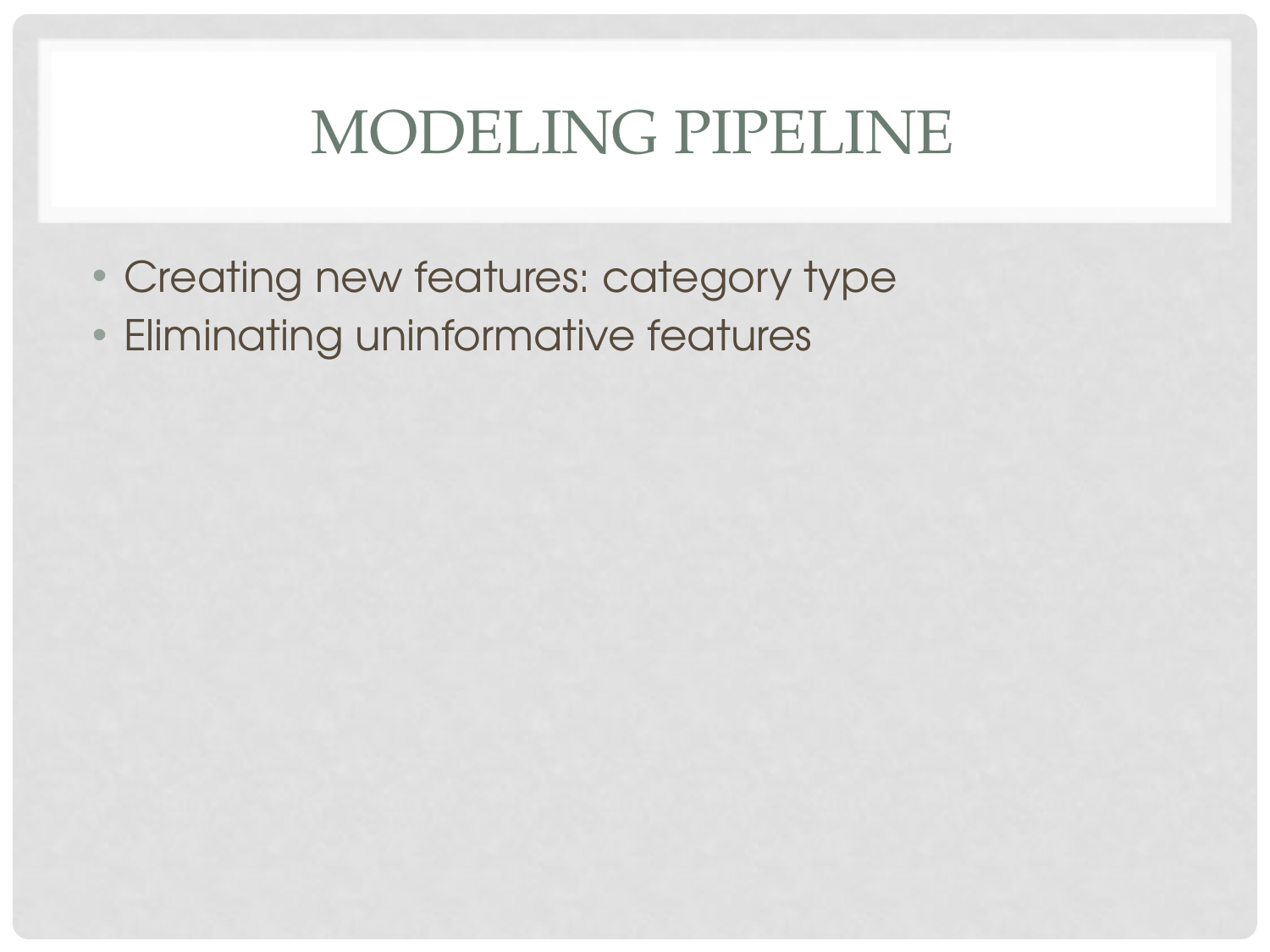

# Modeling Pipeline
Creating new features: category type
Eliminating uninformative features